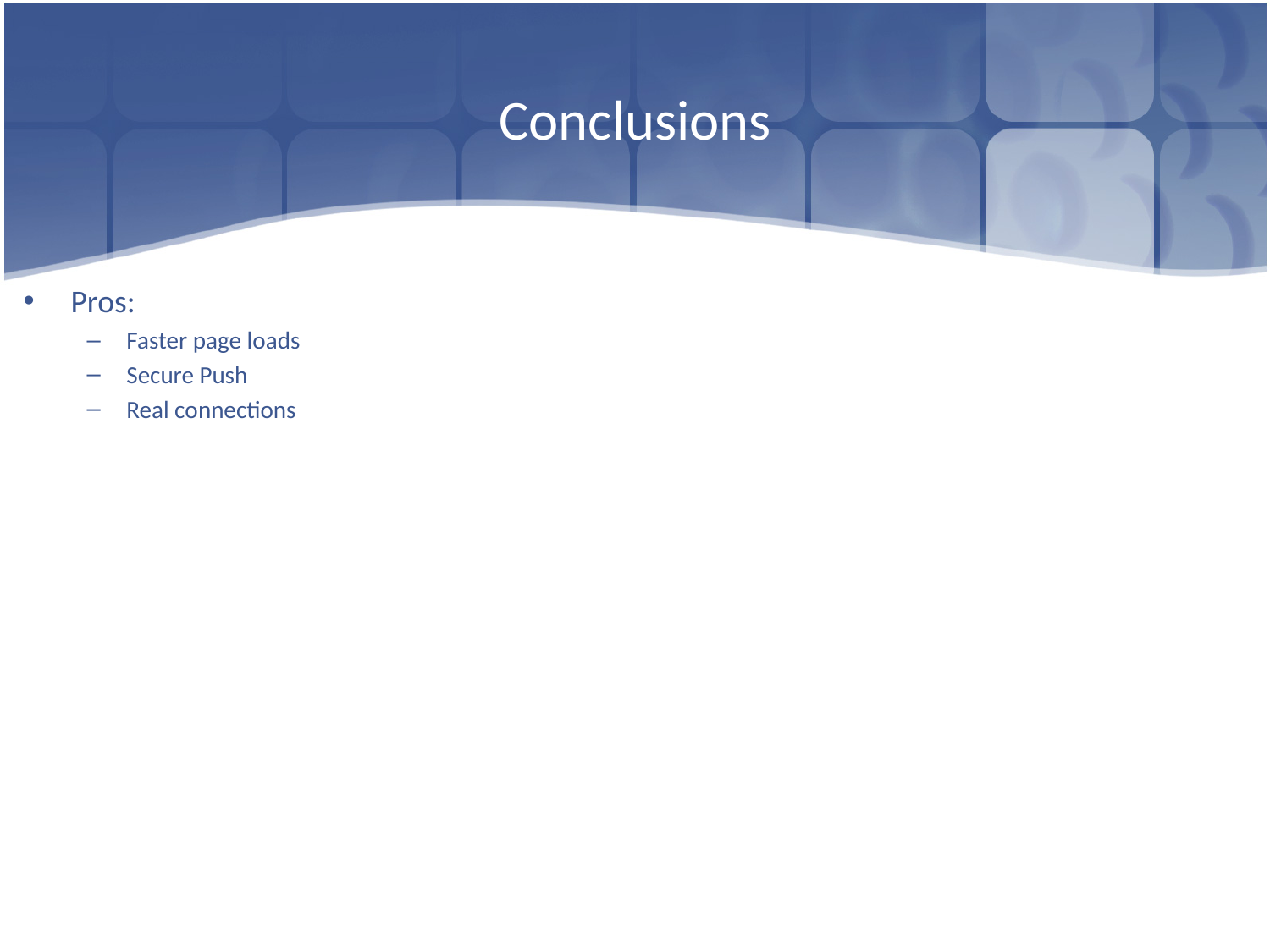

# Conclusions
Pros:
Faster page loads
Secure Push
Real connections